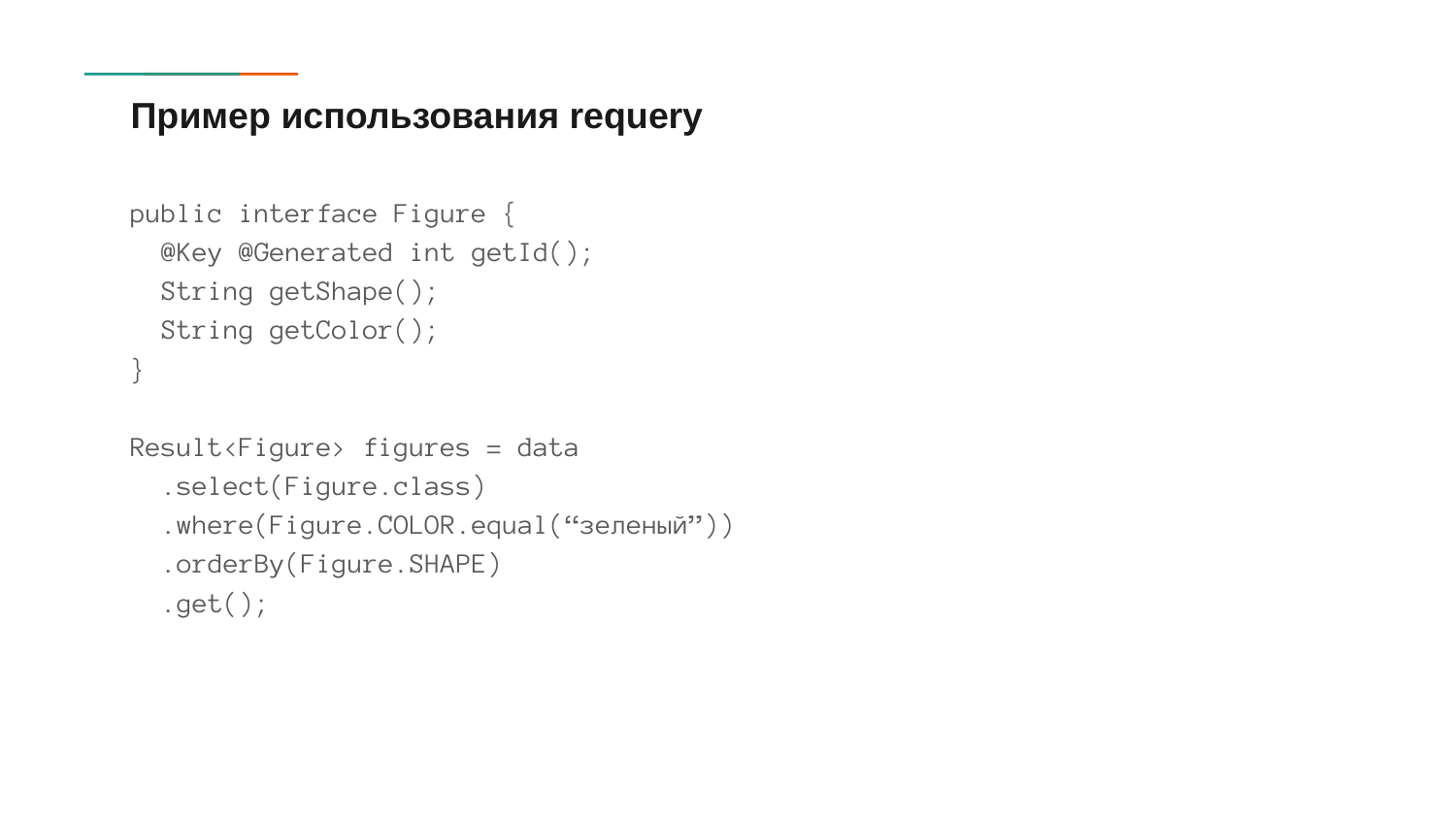

# Пример использования requery
public interface Figure {
  @Key @Generated int getId();
  String getShape();
  String getColor();
}

Result<Figure> figures = data
  .select(Figure.class)
  .where(Figure.COLOR.equal(“зеленый”))
  .orderBy(Figure.SHAPE)
  .get();